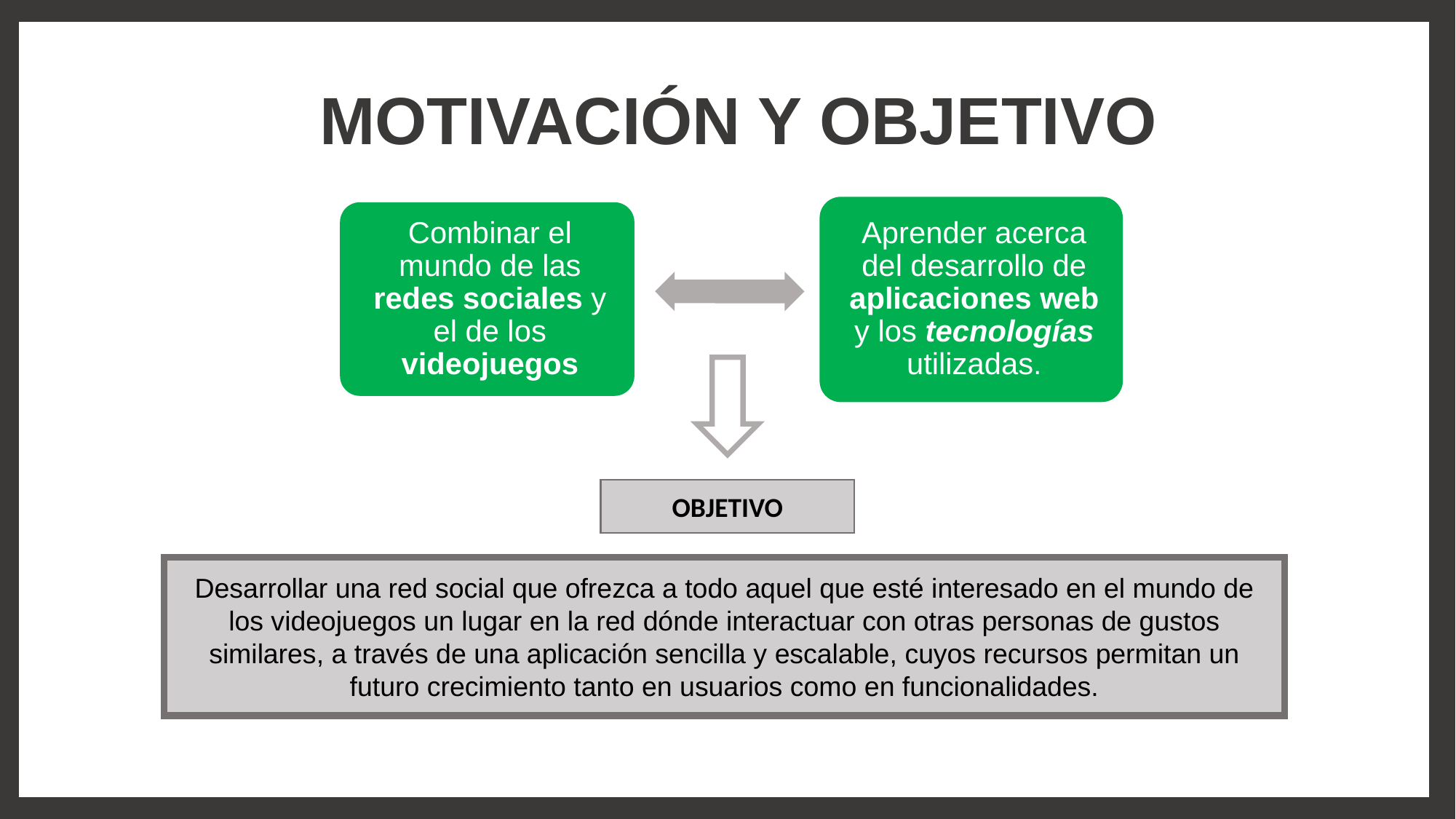

MOTIVACIÓN Y OBJETIVO
Combinar el mundo de las redes sociales y el de los videojuegos

Aprender acerca del desarrollo de aplicaciones web y los tecnologías utilizadas.

#

OBJETIVO

Desarrollar una red social que ofrezca a todo aquel que esté interesado en el mundo de los videojuegos un lugar en la red dónde interactuar con otras personas de gustos similares, a través de una aplicación sencilla y escalable, cuyos recursos permitan un futuro crecimiento tanto en usuarios como en funcionalidades.